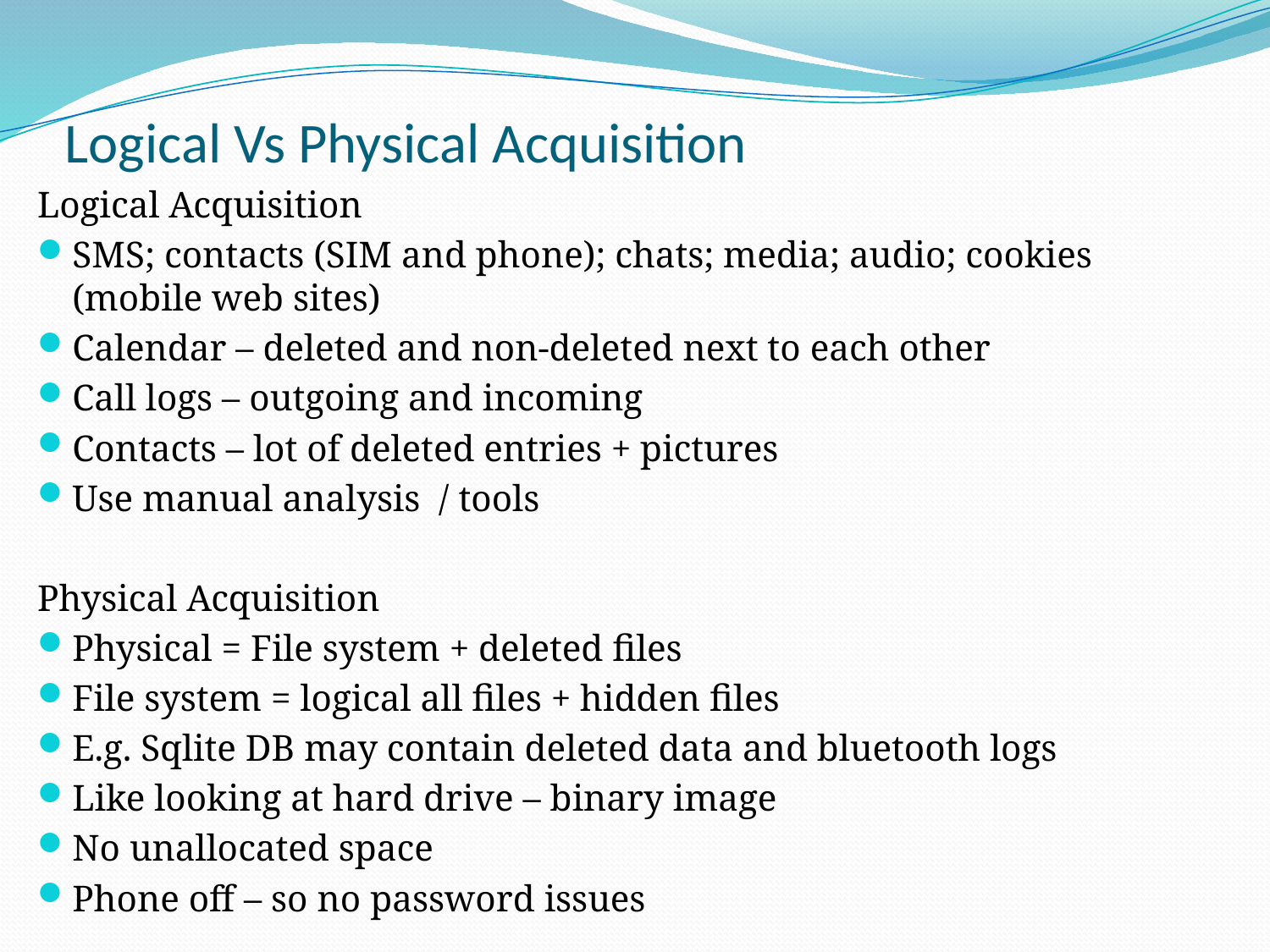

# Logical Vs Physical Acquisition
Logical Acquisition
SMS; contacts (SIM and phone); chats; media; audio; cookies (mobile web sites)
Calendar – deleted and non-deleted next to each other
Call logs – outgoing and incoming
Contacts – lot of deleted entries + pictures
Use manual analysis  / tools

Physical Acquisition
Physical = File system + deleted files
File system = logical all files + hidden files
E.g. Sqlite DB may contain deleted data and bluetooth logs
Like looking at hard drive – binary image
No unallocated space
Phone off – so no password issues